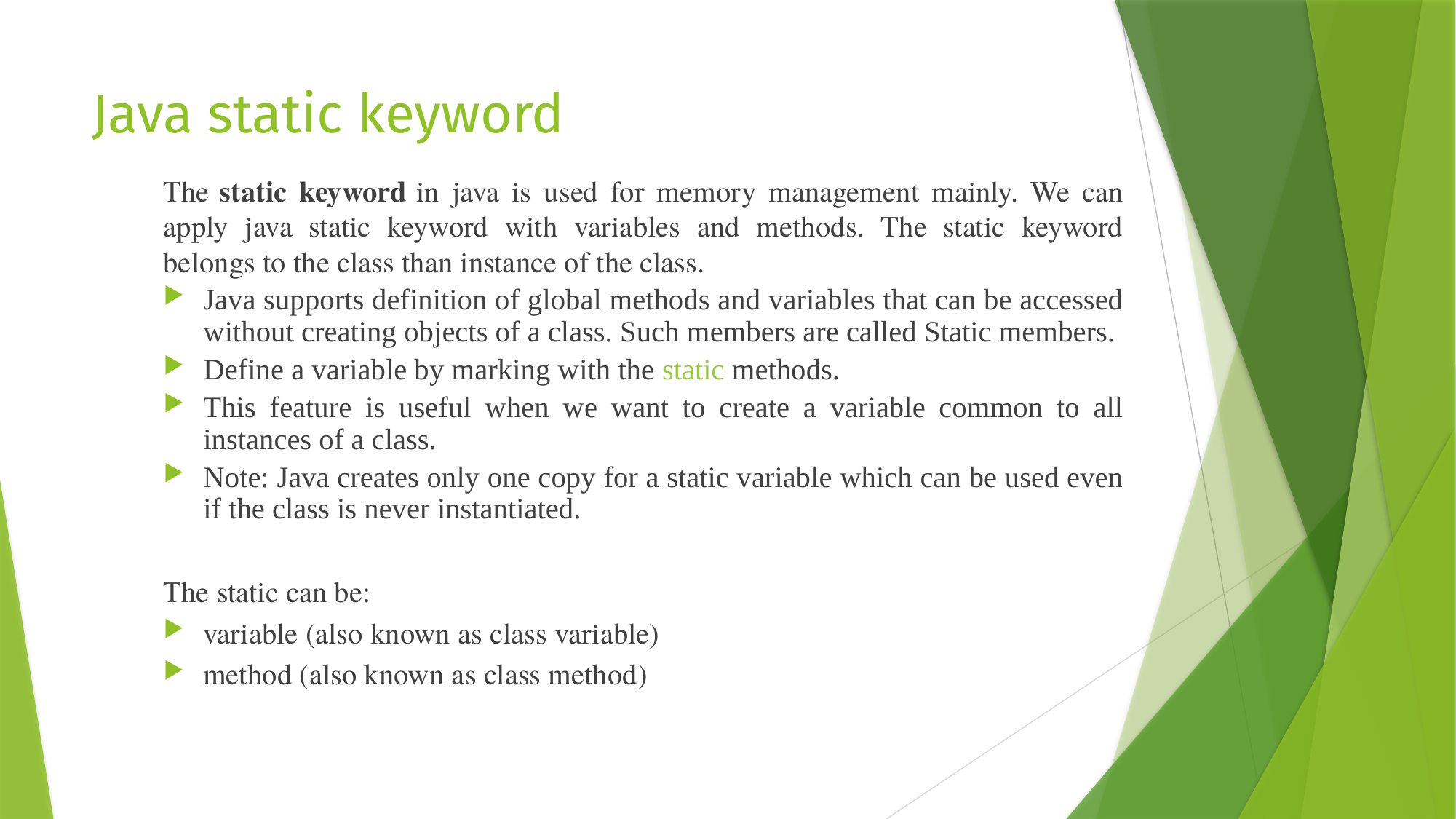

# Java static keyword
The static keyword in java is used for memory management mainly. We can apply java static keyword with variables and methods. The static keyword belongs to the class than instance of the class.
Java supports definition of global methods and variables that can be accessed without creating objects of a class. Such members are called Static members.
Define a variable by marking with the static methods.
This feature is useful when we want to create a variable common to all instances of a class.
Note: Java creates only one copy for a static variable which can be used even if the class is never instantiated.

The static can be:
variable (also known as class variable)
method (also known as class method)